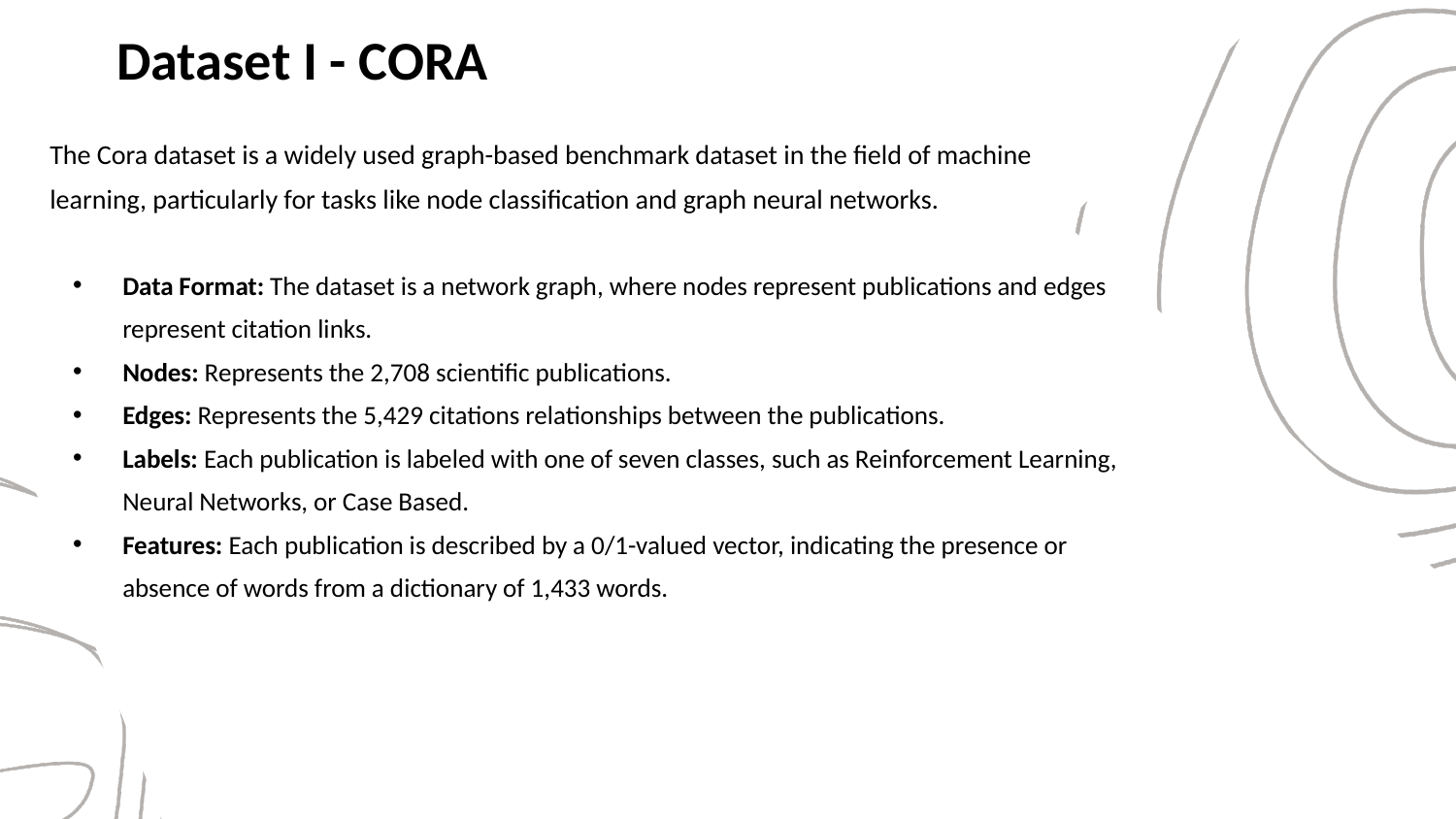

# Dataset I - CORA

The Cora dataset is a widely used graph-based benchmark dataset in the field of machine learning, particularly for tasks like node classification and graph neural networks.
Data Format: The dataset is a network graph, where nodes represent publications and edges represent citation links.
Nodes: Represents the 2,708 scientific publications.
Edges: Represents the 5,429 citations relationships between the publications.
Labels: Each publication is labeled with one of seven classes, such as Reinforcement Learning, Neural Networks, or Case Based.
Features: Each publication is described by a 0/1-valued vector, indicating the presence or absence of words from a dictionary of 1,433 words.